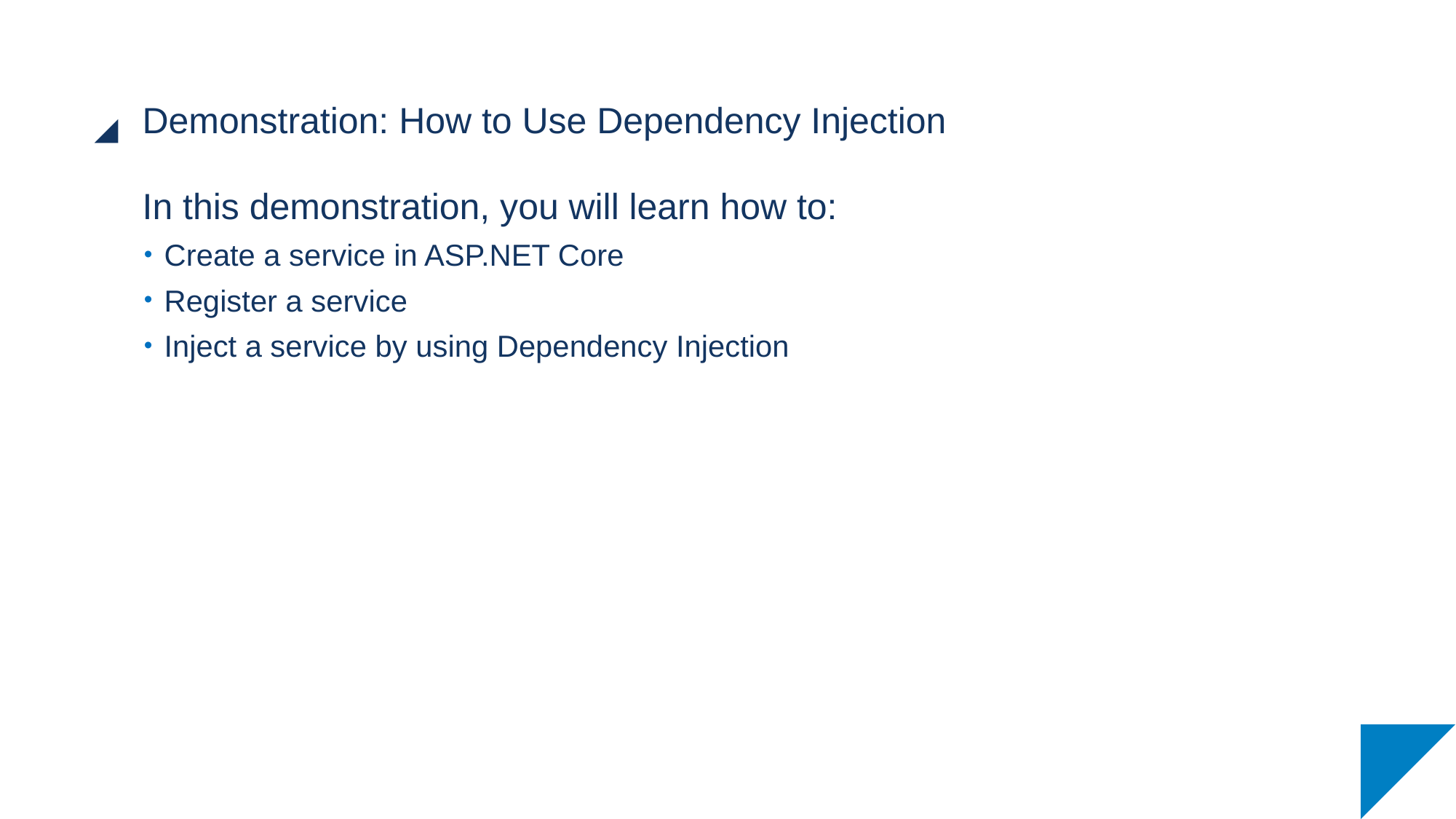

# Demonstration: How to Use Dependency Injection
In this demonstration, you will learn how to:
Create a service in ASP.NET Core
Register a service
Inject a service by using Dependency Injection